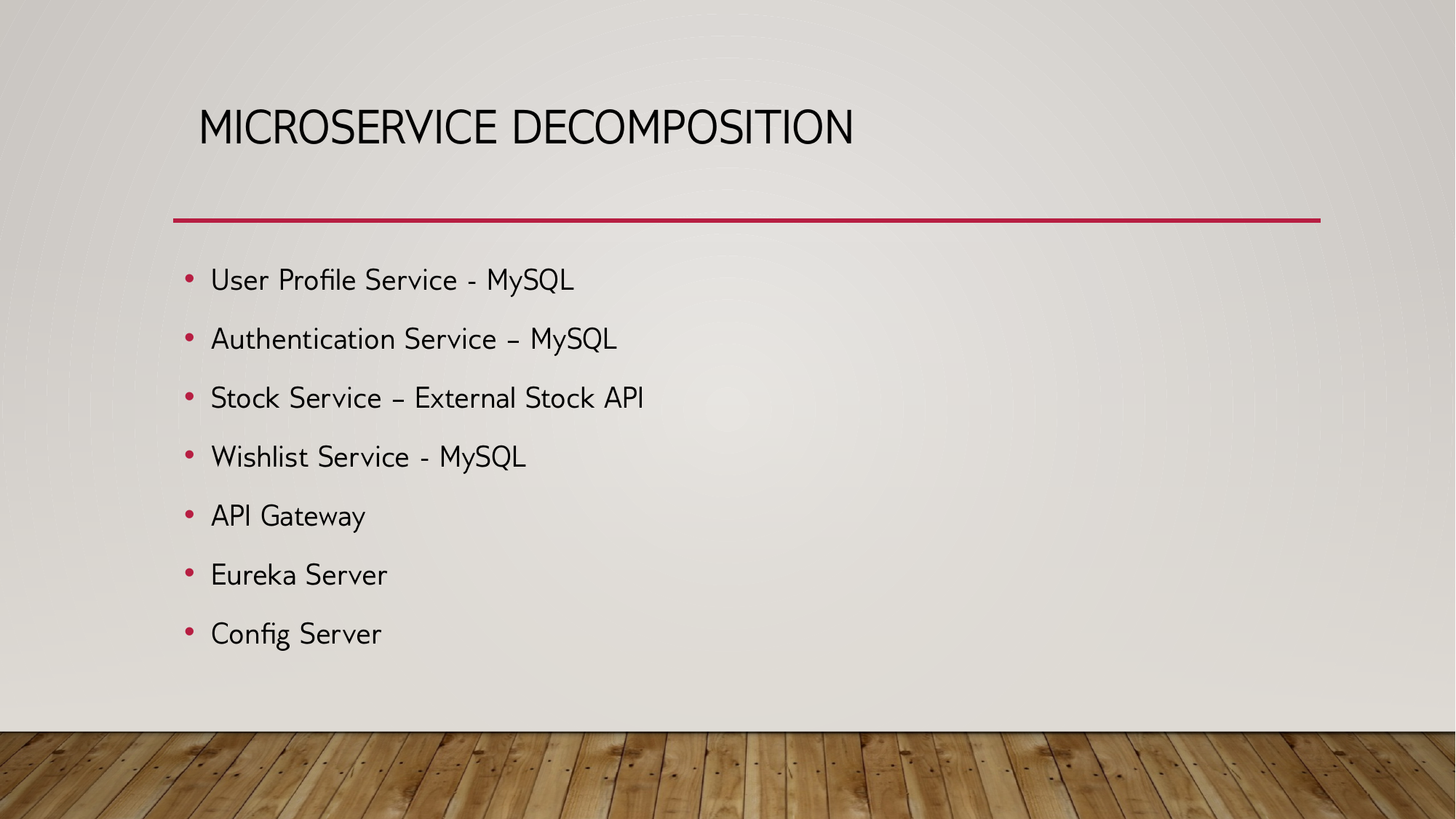

# Microservice Decomposition
User Profile Service - MySQL
Authentication Service – MySQL
Stock Service – External Stock API
Wishlist Service - MySQL
API Gateway
Eureka Server
Config Server